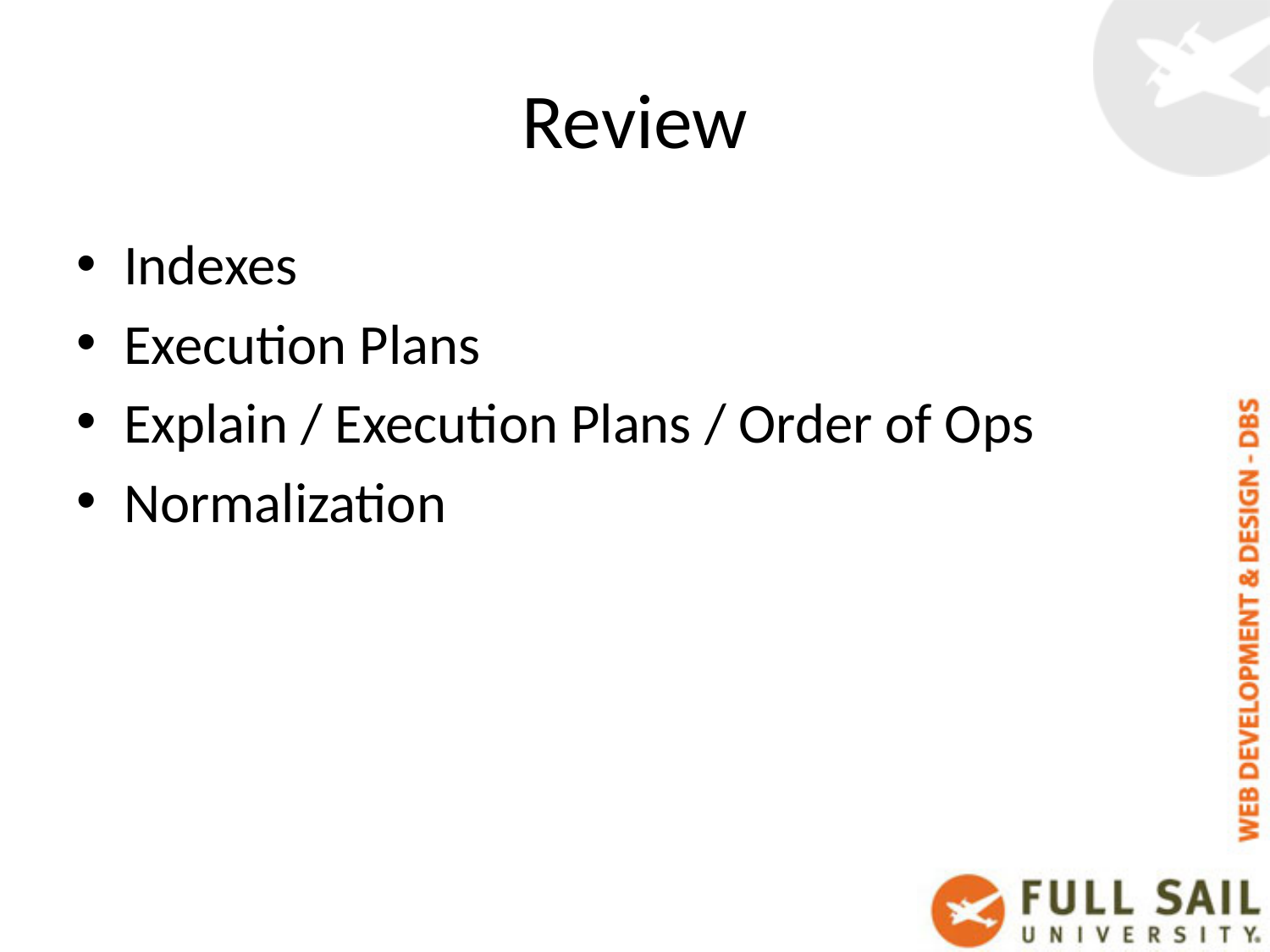

# Review
Indexes
Execution Plans
Explain / Execution Plans / Order of Ops
Normalization